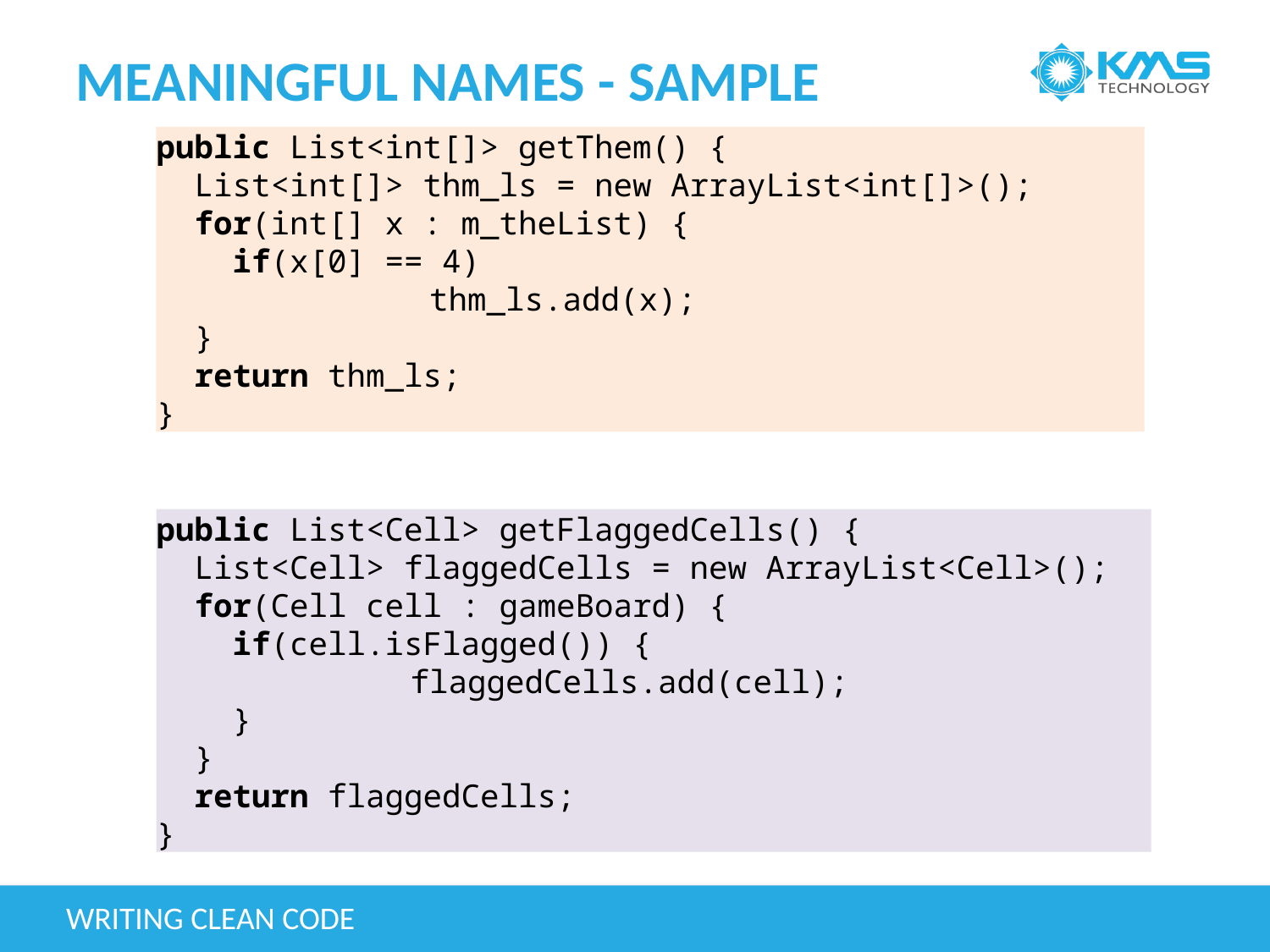

# Meaningful Names - Sample
public List<int[]> getThem() {
  List<int[]> thm_ls = new ArrayList<int[]>();
  for(int[] x : m_theList) {
    if(x[0] == 4)
		 thm_ls.add(x);
  }
  return thm_ls;
}
public List<Cell> getFlaggedCells() {
  List<Cell> flaggedCells = new ArrayList<Cell>();
  for(Cell cell : gameBoard) {
    if(cell.isFlagged()) {
		flaggedCells.add(cell);
    }
  }
  return flaggedCells;
}
Writing Clean Code